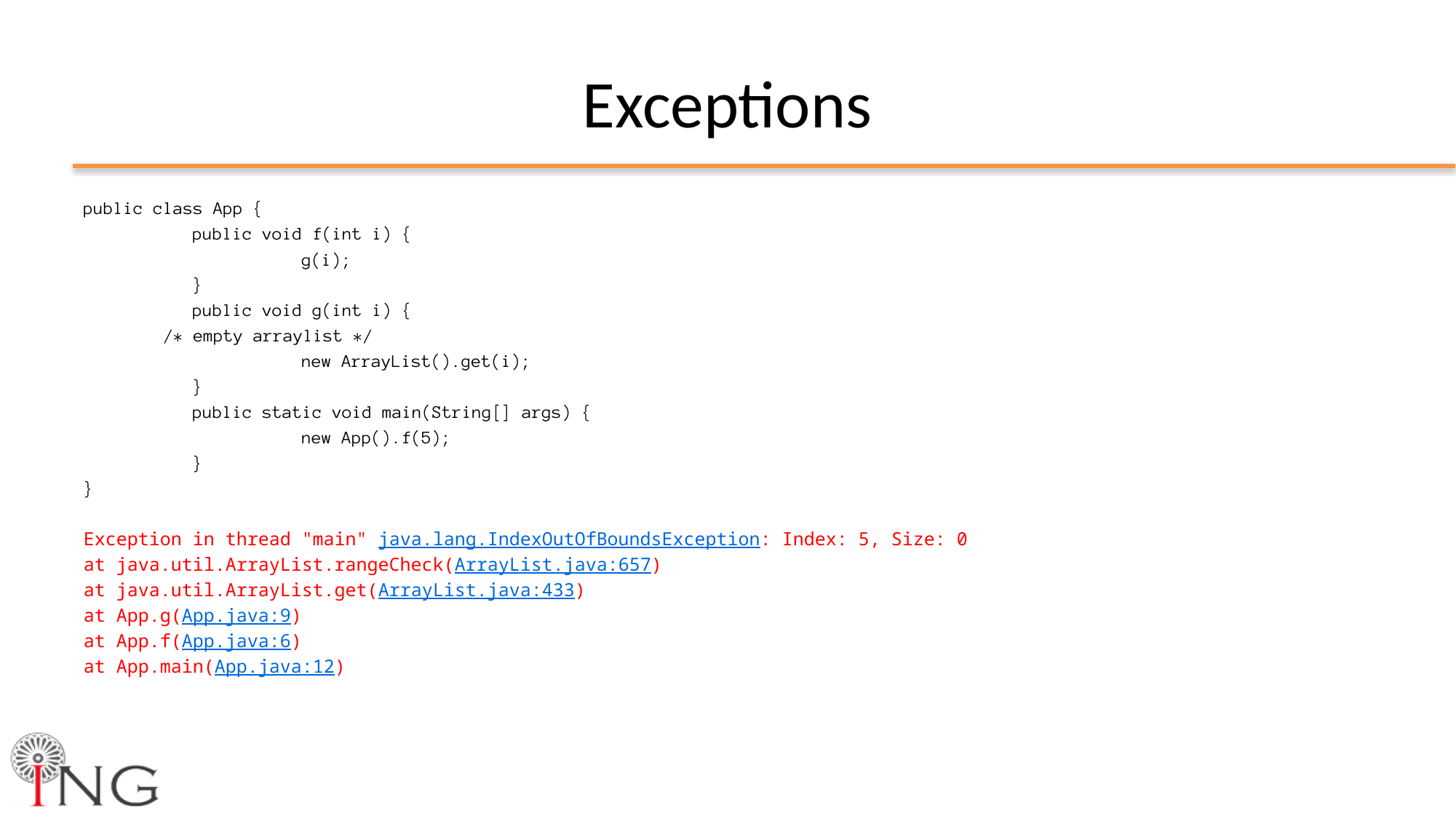

# Exceptions
public class App {
	public void f(int i) {
		g(i);
	}
	public void g(int i) {
        /* empty arraylist */
		new ArrayList().get(i);
	}
	public static void main(String[] args) {
		new App().f(5);
	}
}

Exception in thread "main" java.lang.IndexOutOfBoundsException: Index: 5, Size: 0
at java.util.ArrayList.rangeCheck(ArrayList.java:657)
at java.util.ArrayList.get(ArrayList.java:433)
at App.g(App.java:9)
at App.f(App.java:6)
at App.main(App.java:12)